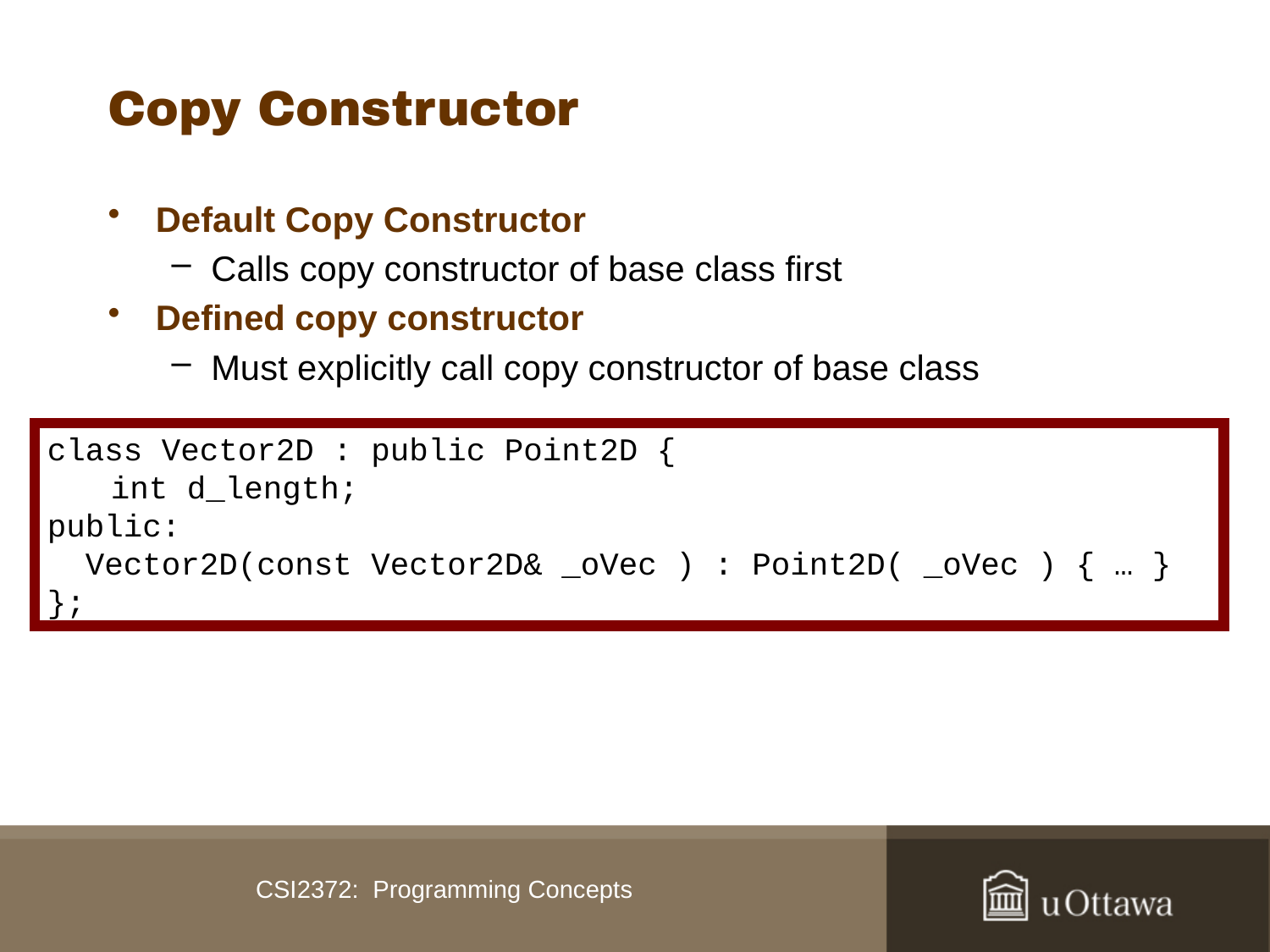

# Copy Constructor
Default Copy Constructor
Calls copy constructor of base class first
Defined copy constructor
Must explicitly call copy constructor of base class

class Vector2D : public Point2D {
	int d_length;
public:
  Vector2D(const Vector2D& _oVec ) : Point2D( _oVec ) { … }
};
CSI2372:  Programming Concepts